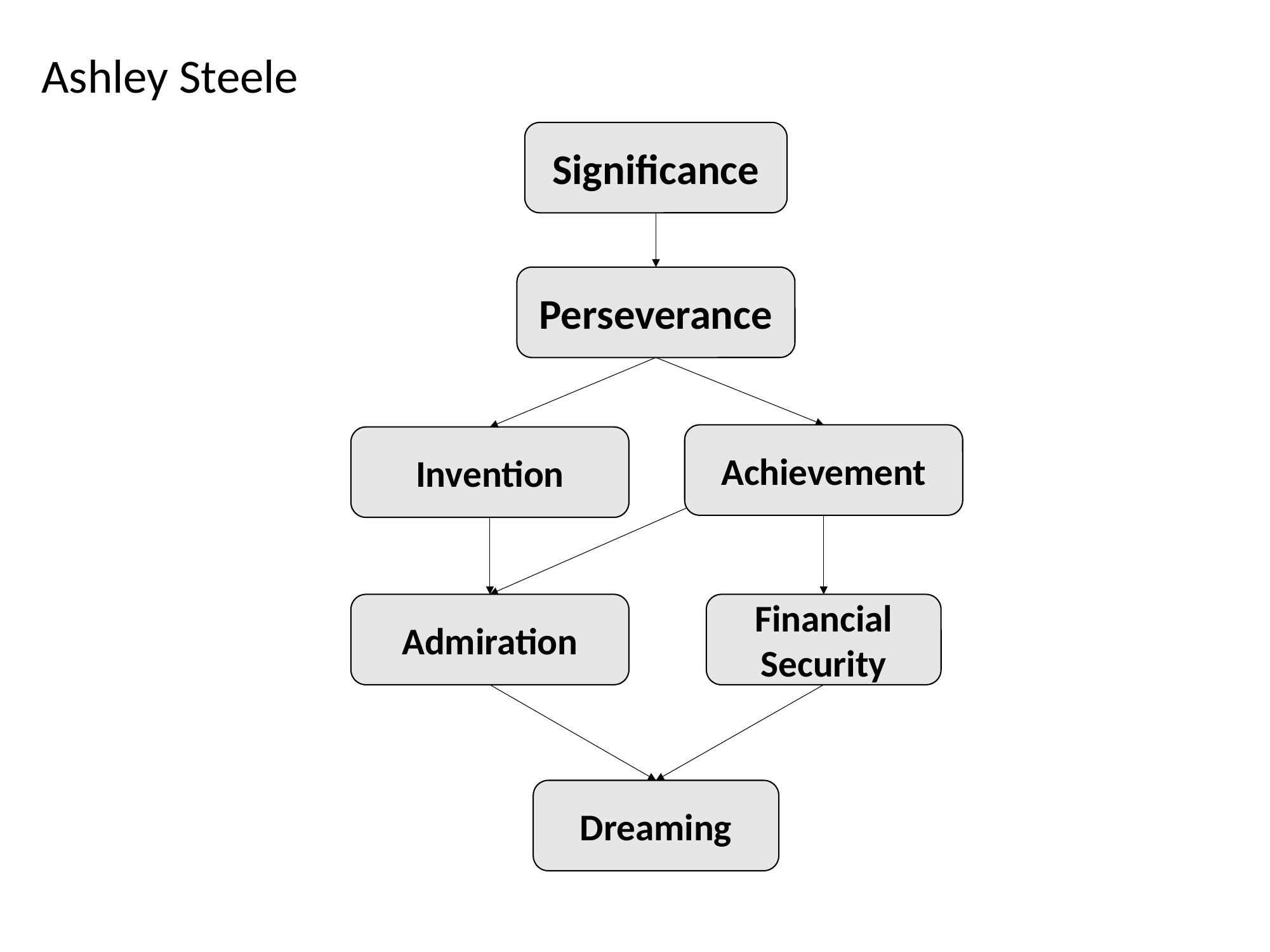

Ashley Steele
Significance
Perseverance
Achievement
Invention
Admiration
Financial Security
Dreaming